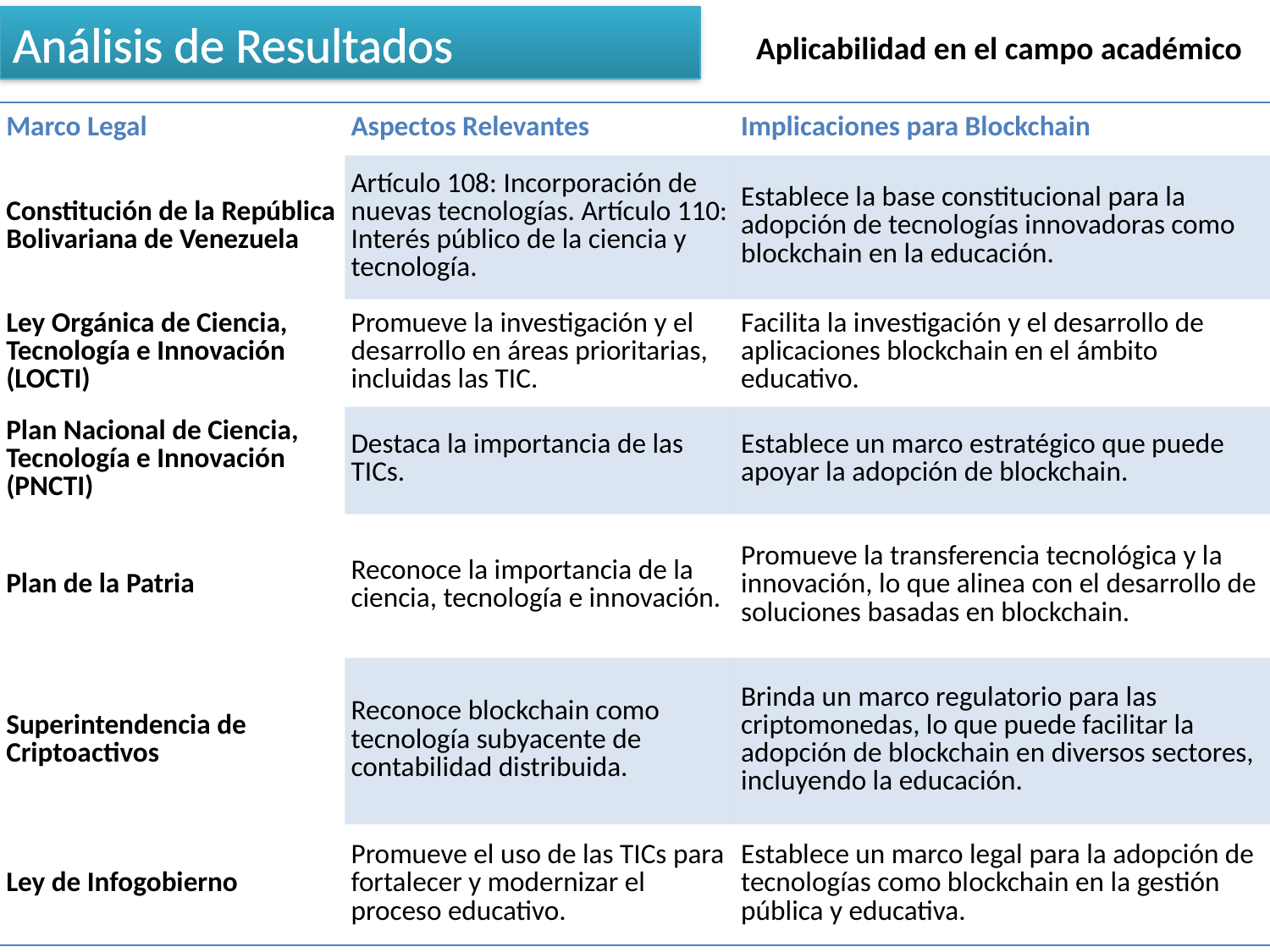

Análisis de Resultados
Aplicabilidad en el campo académico
| Marco Legal | Aspectos Relevantes | Implicaciones para Blockchain |
| --- | --- | --- |
| Constitución de la República Bolivariana de Venezuela | Artículo 108: Incorporación de nuevas tecnologías. Artículo 110: Interés público de la ciencia y tecnología. | Establece la base constitucional para la adopción de tecnologías innovadoras como blockchain en la educación. |
| Ley Orgánica de Ciencia, Tecnología e Innovación (LOCTI) | Promueve la investigación y el desarrollo en áreas prioritarias, incluidas las TIC. | Facilita la investigación y el desarrollo de aplicaciones blockchain en el ámbito educativo. |
| Plan Nacional de Ciencia, Tecnología e Innovación (PNCTI) | Destaca la importancia de las TICs. | Establece un marco estratégico que puede apoyar la adopción de blockchain. |
| Plan de la Patria | Reconoce la importancia de la ciencia, tecnología e innovación. | Promueve la transferencia tecnológica y la innovación, lo que alinea con el desarrollo de soluciones basadas en blockchain. |
| Superintendencia de Criptoactivos | Reconoce blockchain como tecnología subyacente de contabilidad distribuida. | Brinda un marco regulatorio para las criptomonedas, lo que puede facilitar la adopción de blockchain en diversos sectores, incluyendo la educación. |
| Ley de Infogobierno | Promueve el uso de las TICs para fortalecer y modernizar el proceso educativo. | Establece un marco legal para la adopción de tecnologías como blockchain en la gestión pública y educativa. |